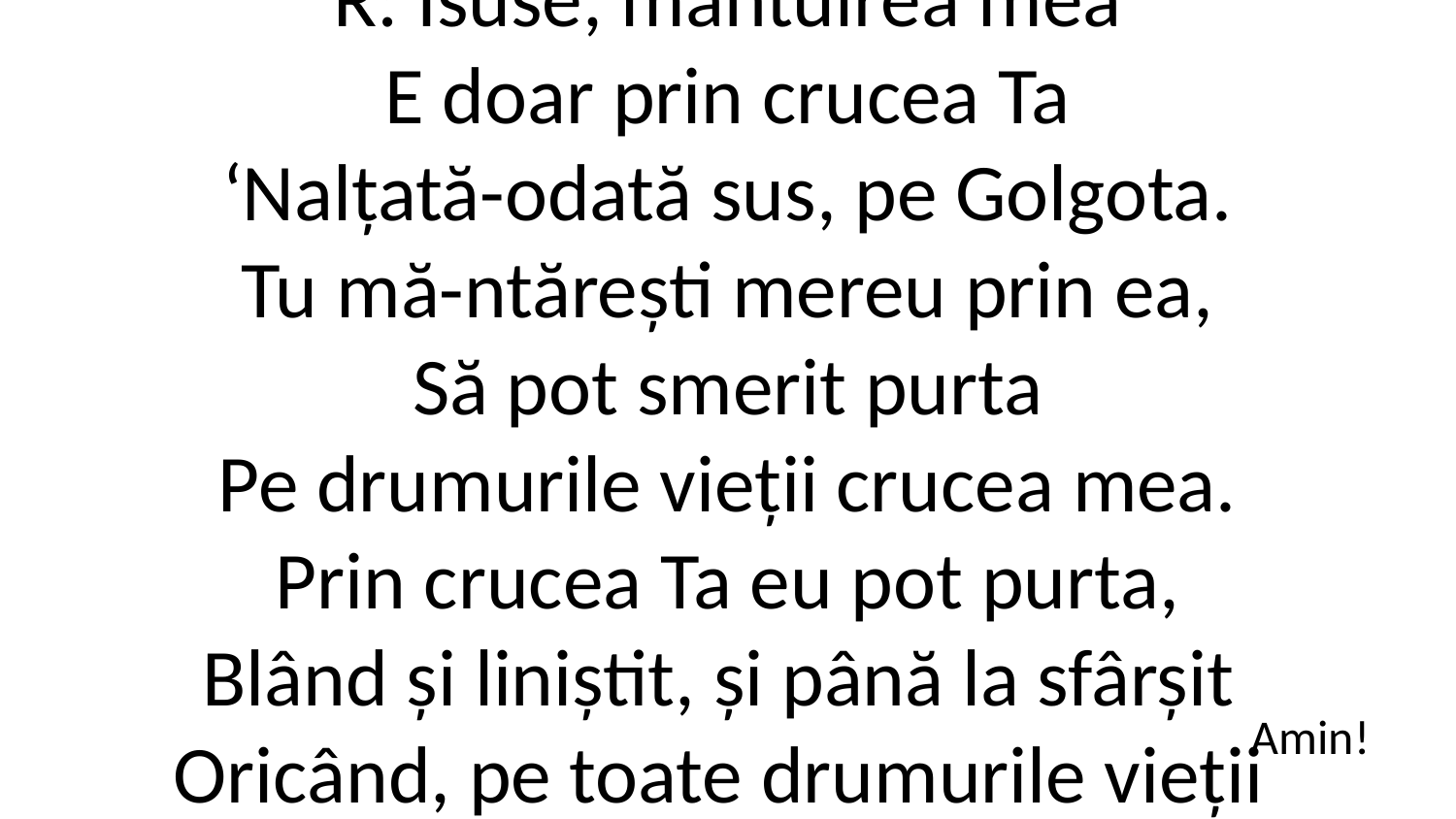

R: Isuse, mântuirea mea
E doar prin crucea Ta
‘Nalțată-odată sus, pe Golgota.
Tu mă-ntărești mereu prin ea,
Să pot smerit purta
Pe drumurile vieții crucea mea.
Prin crucea Ta eu pot purta,
Blând și liniștit, și până la sfârșit
Oricând, pe toate drumurile vieții
Crucea mea.

Amin!